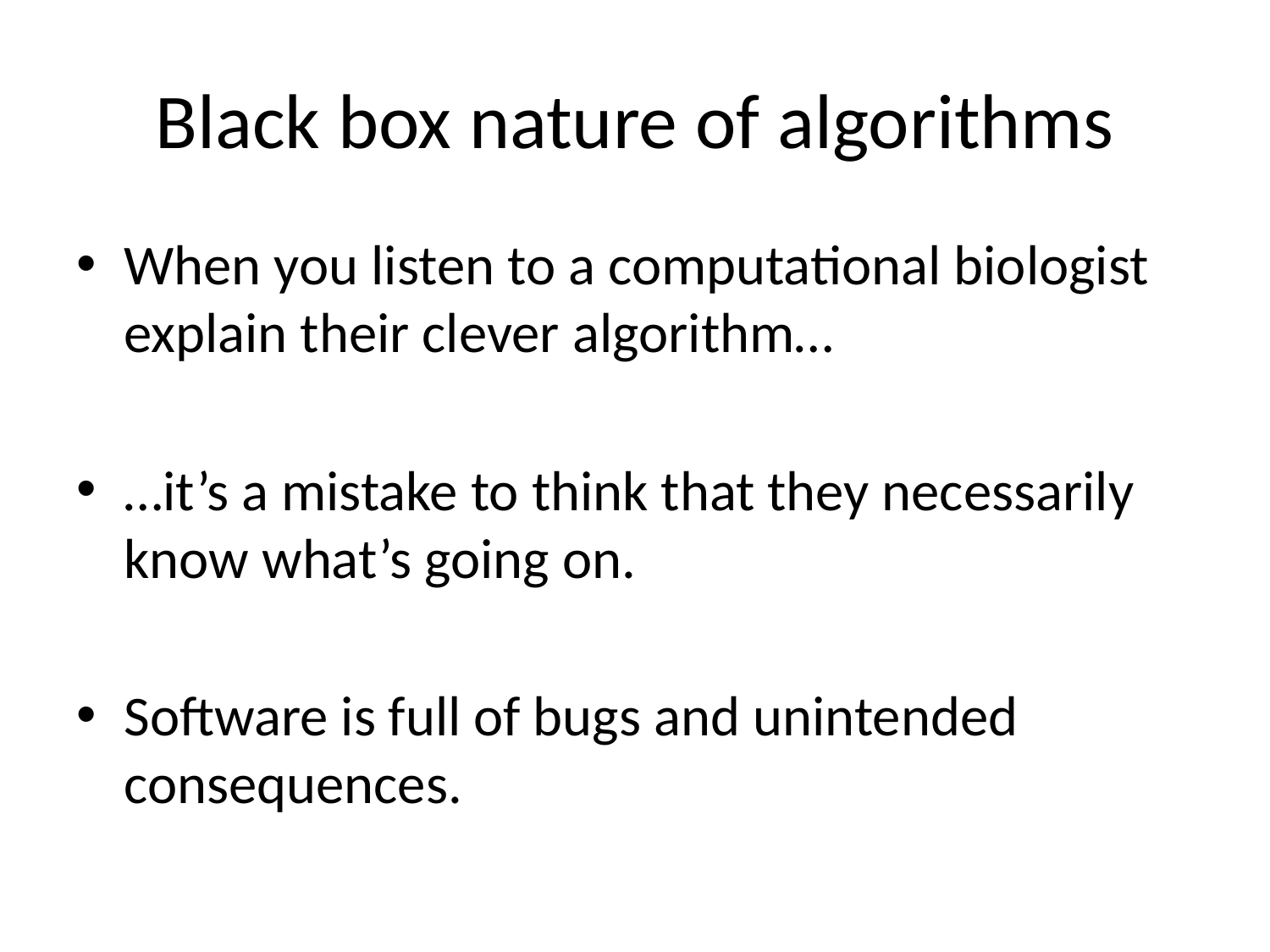

# Black box nature of algorithms
When you listen to a computational biologist explain their clever algorithm…

…it’s a mistake to think that they necessarily know what’s going on.

Software is full of bugs and unintended consequences.